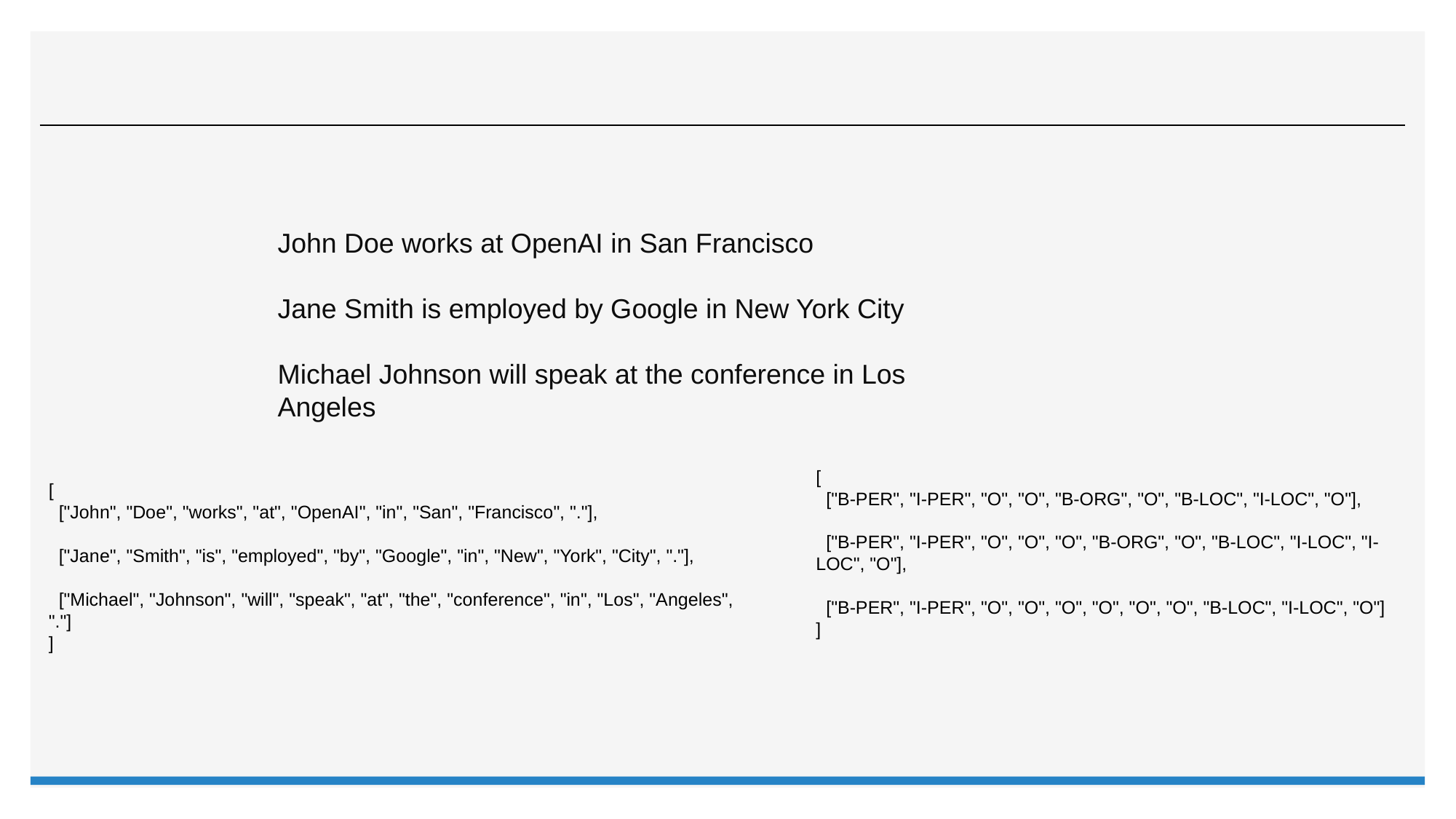

#
John Doe works at OpenAI in San Francisco

Jane Smith is employed by Google in New York City

Michael Johnson will speak at the conference in Los Angeles
[
  ["B-PER", "I-PER", "O", "O", "B-ORG", "O", "B-LOC", "I-LOC", "O"],

  ["B-PER", "I-PER", "O", "O", "O", "B-ORG", "O", "B-LOC", "I-LOC", "I-LOC", "O"],

  ["B-PER", "I-PER", "O", "O", "O", "O", "O", "O", "B-LOC", "I-LOC", "O"]
]
[
  ["John", "Doe", "works", "at", "OpenAI", "in", "San", "Francisco", "."],

  ["Jane", "Smith", "is", "employed", "by", "Google", "in", "New", "York", "City", "."],

  ["Michael", "Johnson", "will", "speak", "at", "the", "conference", "in", "Los", "Angeles", "."]
]